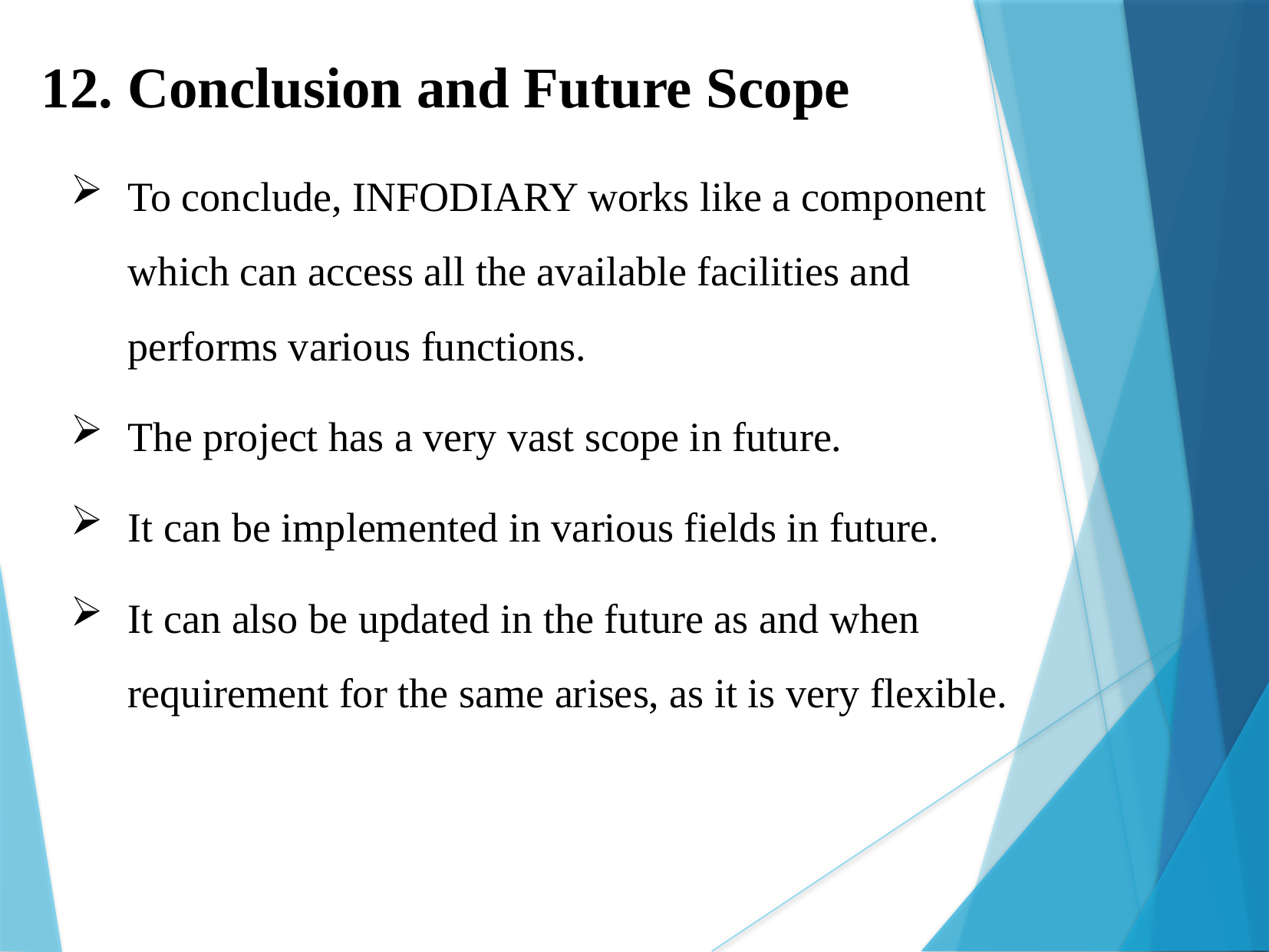

# 12. Conclusion and Future Scope
To conclude, INFODIARY works like a component which can access all the available facilities and performs various functions.
The project has a very vast scope in future.
It can be implemented in various fields in future.
It can also be updated in the future as and when requirement for the same arises, as it is very flexible.